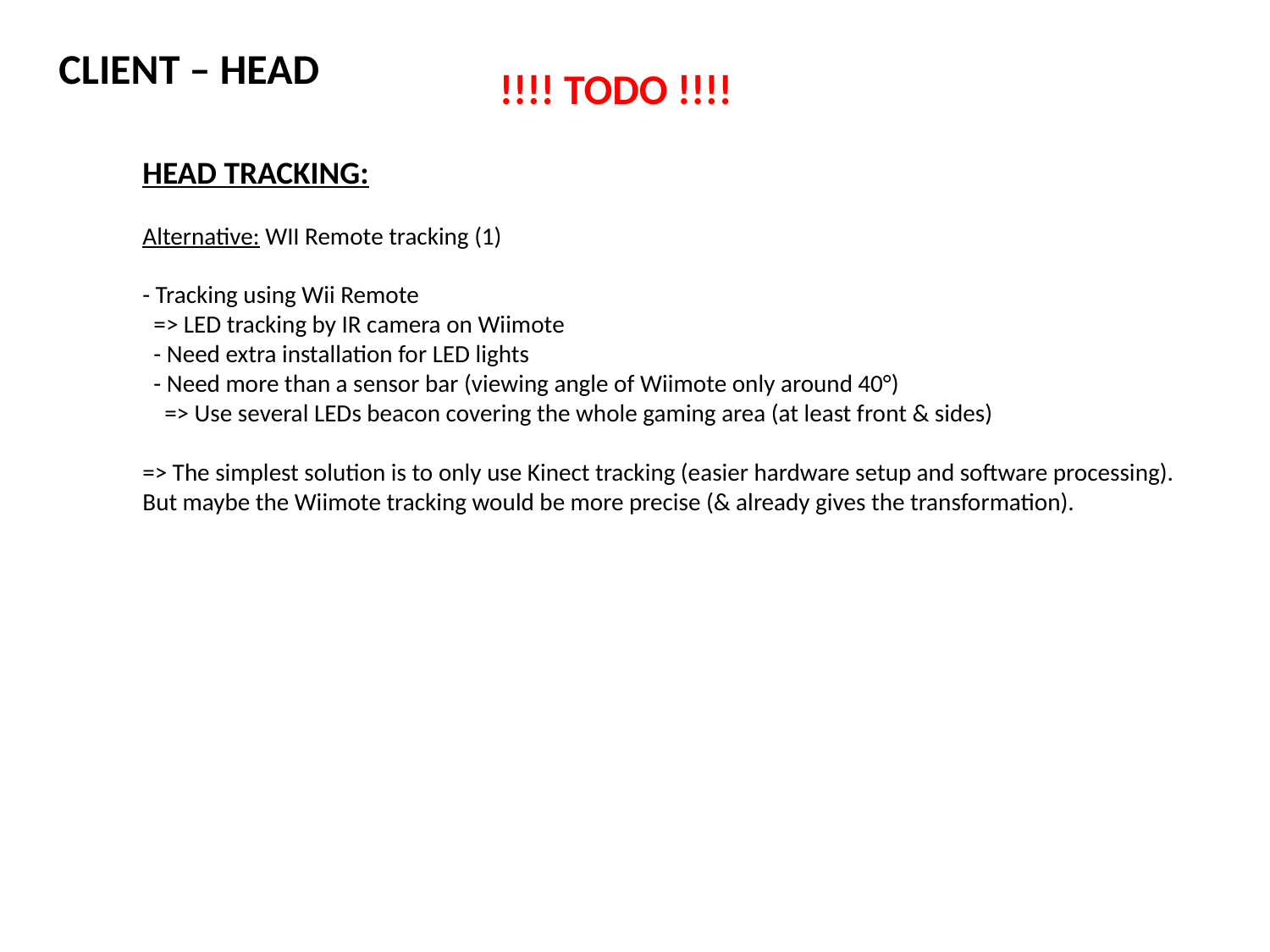

CLIENT – HEAD
!!!! TODO !!!!
HEAD TRACKING:

Alternative: WII Remote tracking (1)

- Tracking using Wii Remote
  => LED tracking by IR camera on Wiimote
  - Need extra installation for LED lights
  - Need more than a sensor bar (viewing angle of Wiimote only around 40°)
    => Use several LEDs beacon covering the whole gaming area (at least front & sides)

=> The simplest solution is to only use Kinect tracking (easier hardware setup and software processing).
But maybe the Wiimote tracking would be more precise (& already gives the transformation).